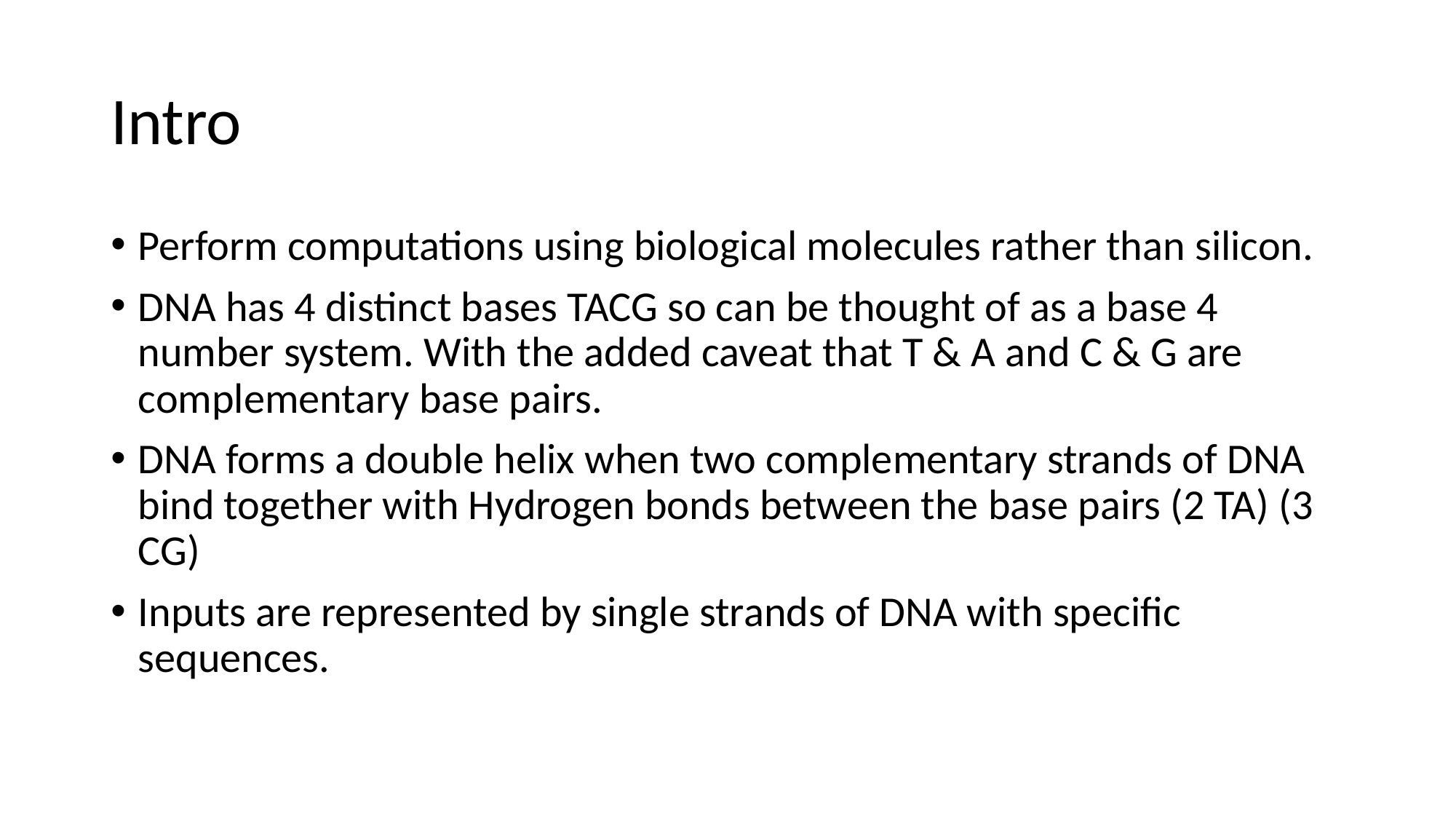

# Intro
Perform computations using biological molecules rather than silicon.
DNA has 4 distinct bases TACG so can be thought of as a base 4 number system. With the added caveat that T & A and C & G are complementary base pairs.
DNA forms a double helix when two complementary strands of DNA bind together with Hydrogen bonds between the base pairs (2 TA) (3 CG)
Inputs are represented by single strands of DNA with specific sequences.